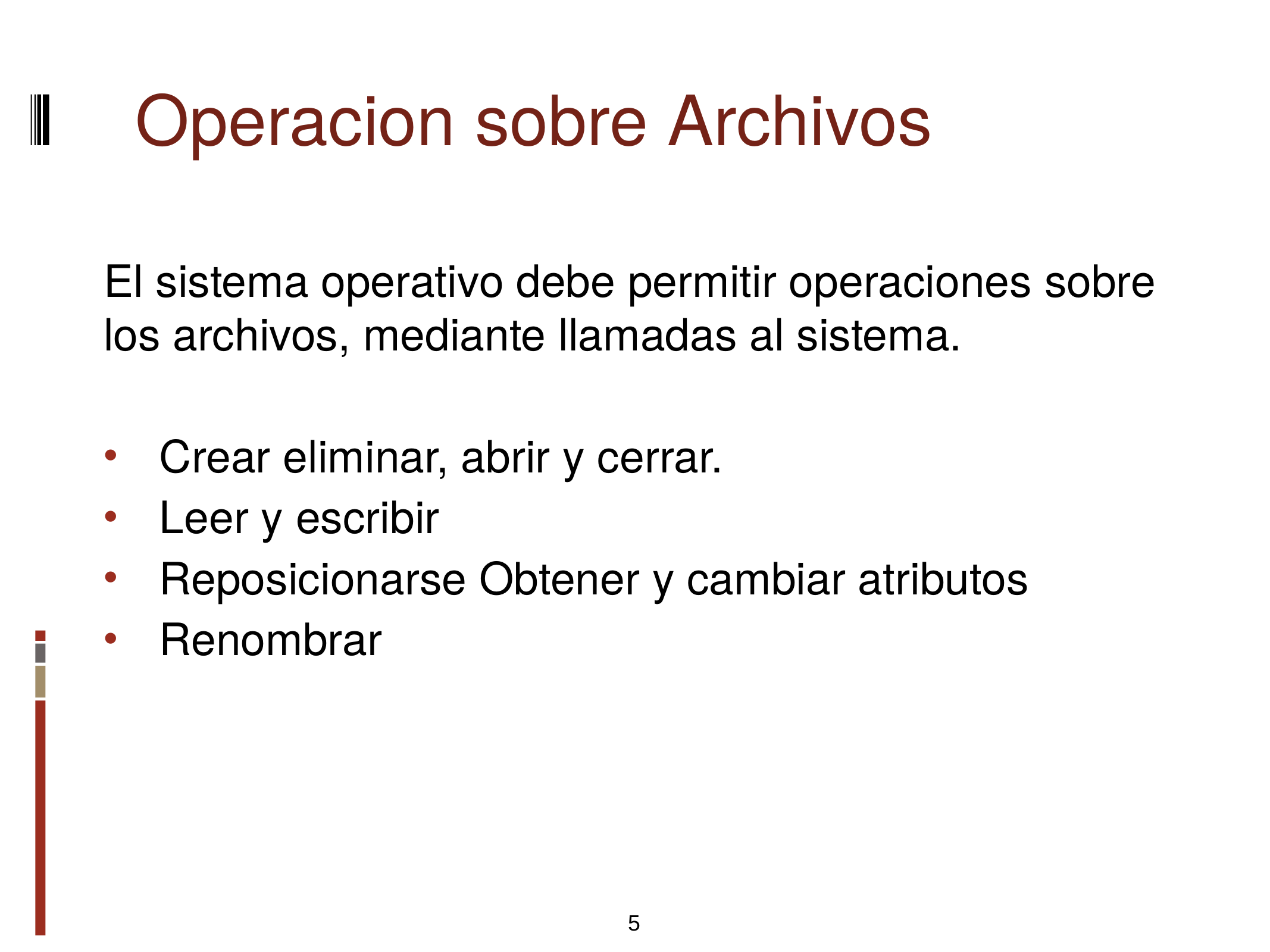

Operacion sobre Archivos

El sistema operativo debe permitir operaciones sobre los archivos, mediante llamadas al sistema.

Crear eliminar, abrir y cerrar.
Leer y escribir
Reposicionarse Obtener y cambiar atributos
Renombrar

5